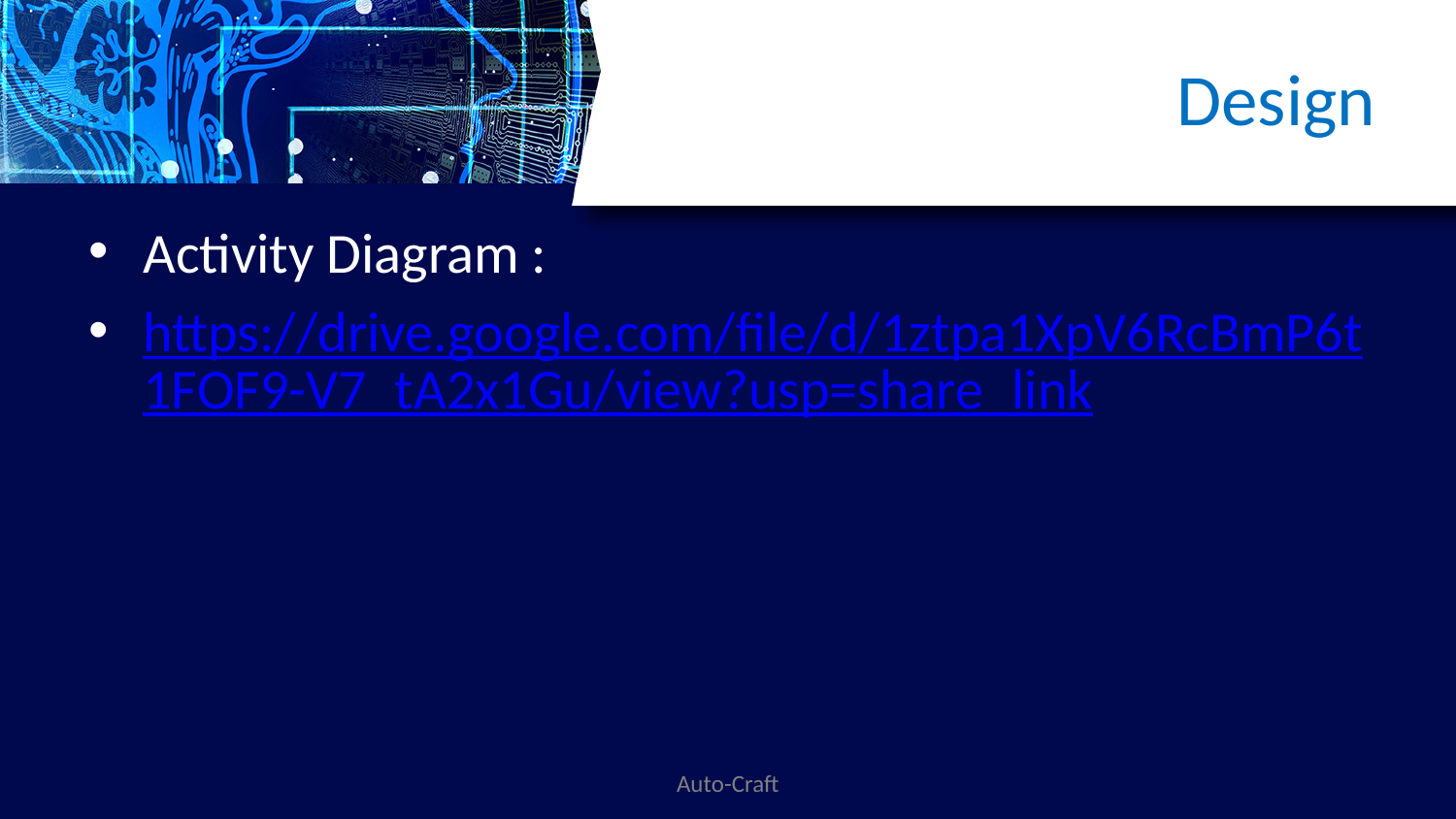

# Design
Activity Diagram :
https://drive.google.com/file/d/1ztpa1XpV6RcBmP6t1FOF9-V7_tA2x1Gu/view?usp=share_link
Auto-Craft